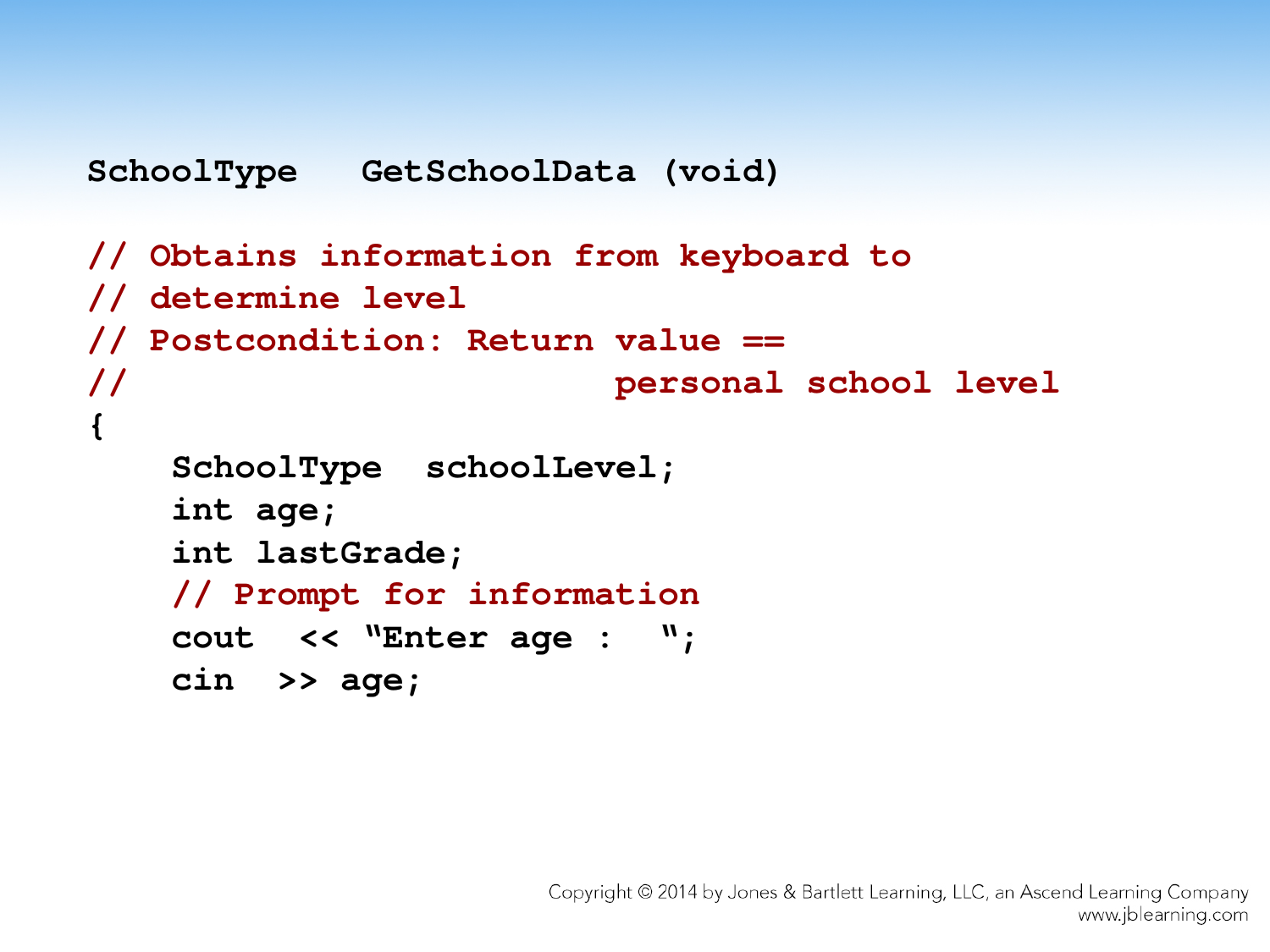

SchoolType   GetSchoolData (void)

// Obtains information from keyboard to
// determine level
// Postcondition: Return value ==
//                       personal school level
{
    SchoolType  schoolLevel;
    int age;
    int lastGrade;
    // Prompt for information
    cout  << “Enter age :  “;
    cin  >> age;